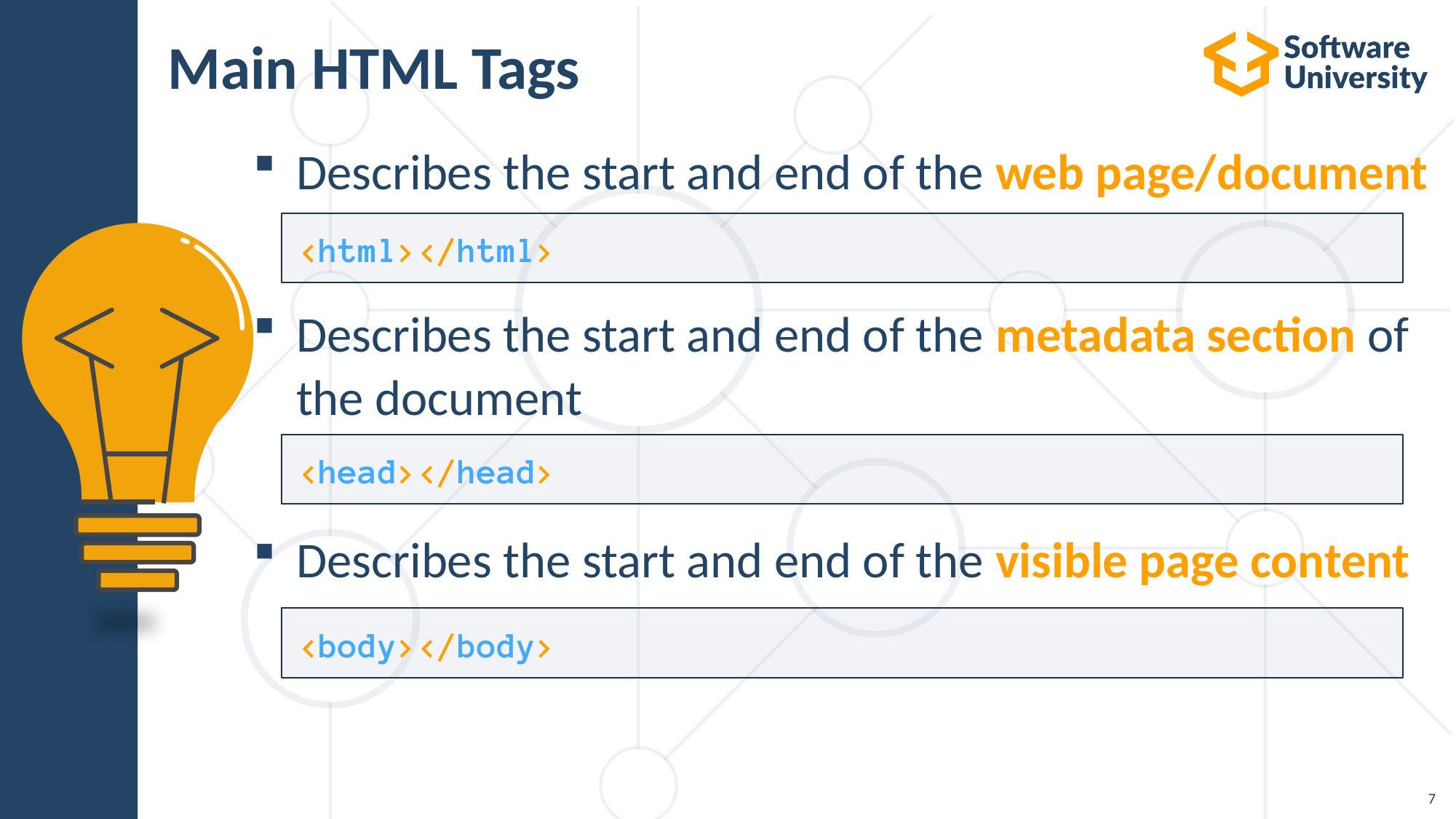

# Main HTML Tags
Describes the start and end of the web page/document

Describes the start and end of the metadata section of the document

Describes the start and end of the visible page content
<html></html>
<head></head>
<body></body>
7